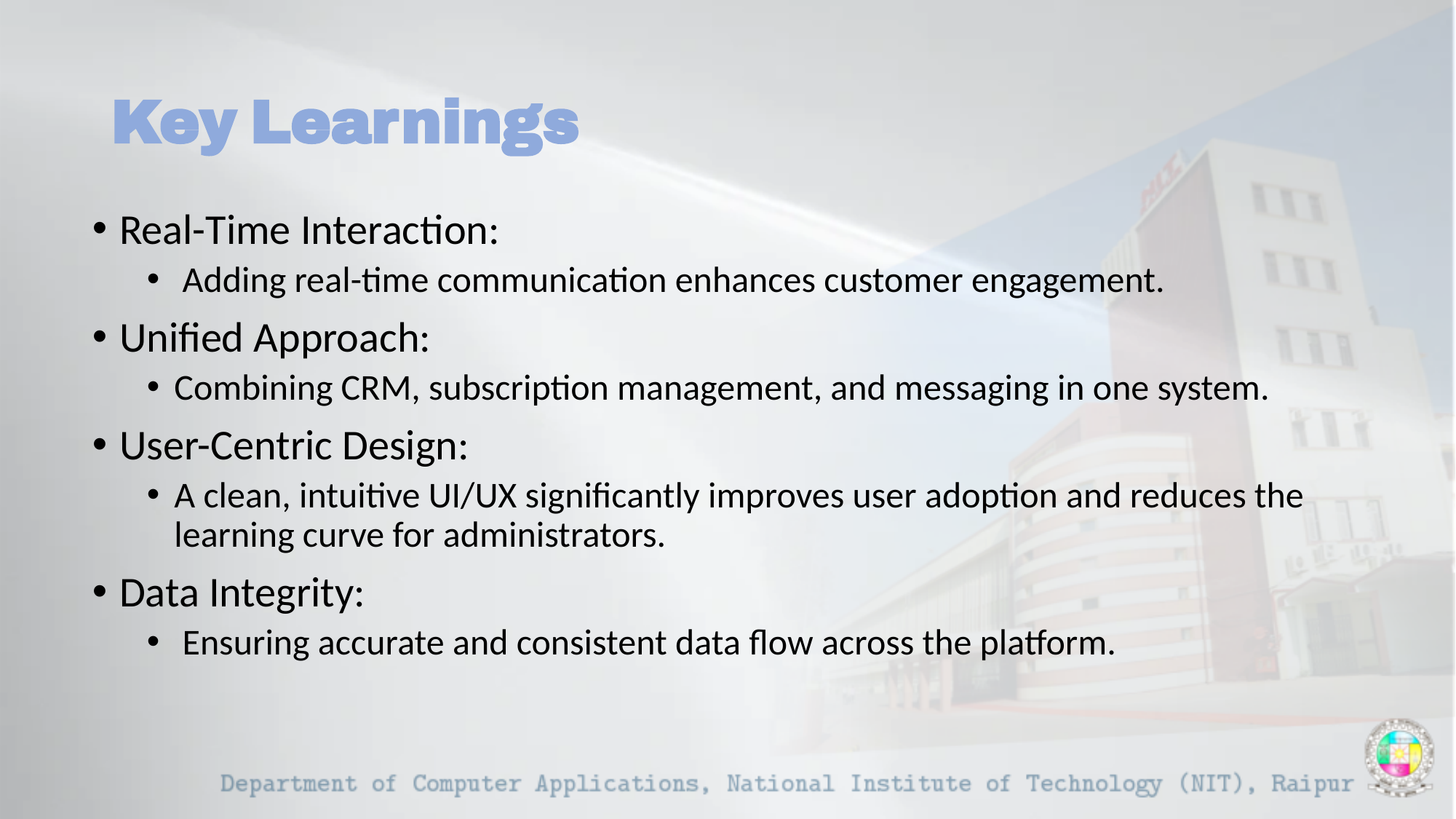

# Key Learnings
Real-Time Interaction:
 Adding real-time communication enhances customer engagement.
Unified Approach:
Combining CRM, subscription management, and messaging in one system.
User-Centric Design:
A clean, intuitive UI/UX significantly improves user adoption and reduces the learning curve for administrators.
Data Integrity:
 Ensuring accurate and consistent data flow across the platform.